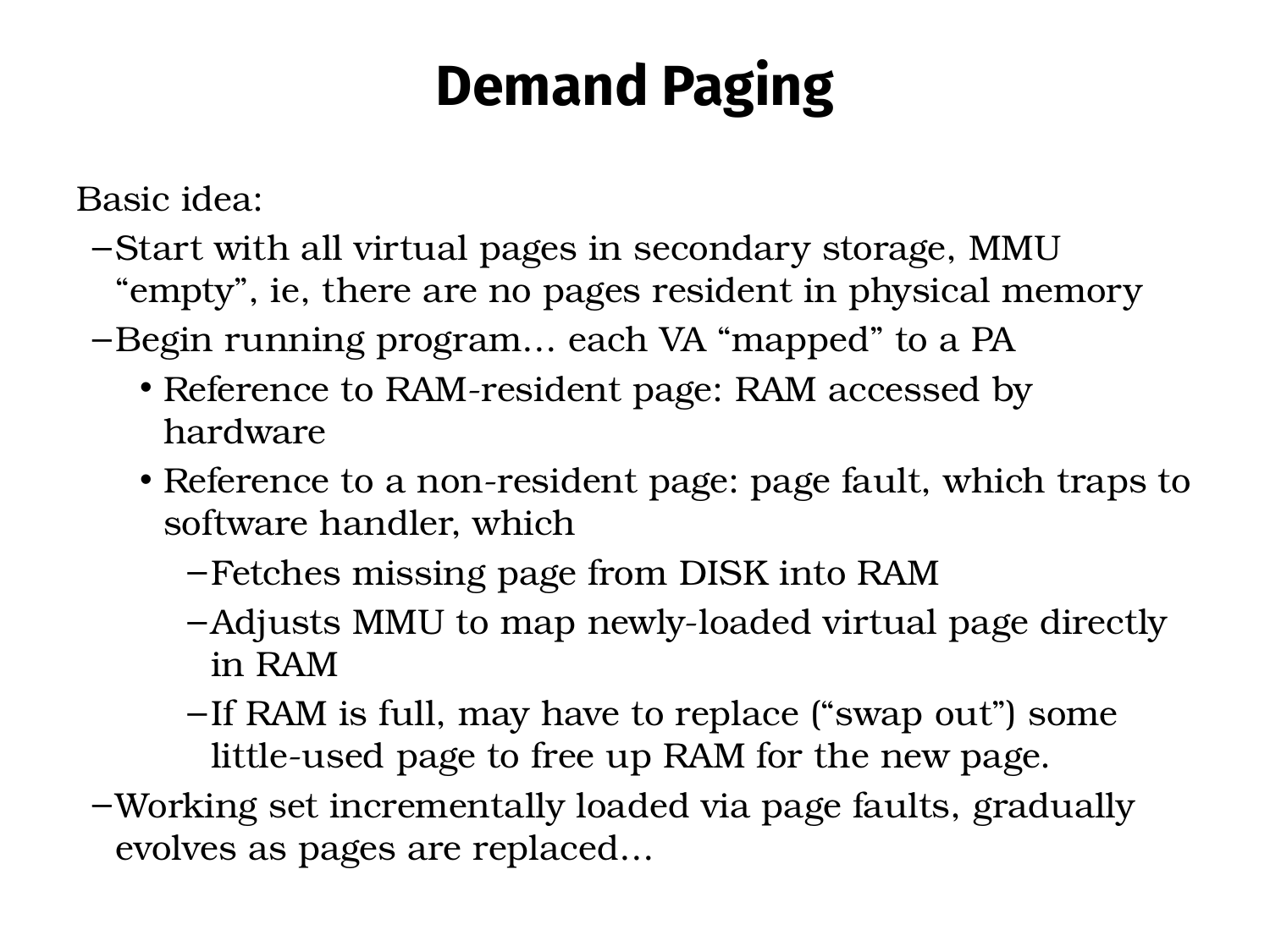

# Demand Paging
Basic idea:
Start with all virtual pages in secondary storage, MMU “empty”, ie, there are no pages resident in physical memory
Begin running program… each VA “mapped” to a PA
Reference to RAM-resident page: RAM accessed by hardware
Reference to a non-resident page: page fault, which traps to software handler, which
Fetches missing page from DISK into RAM
Adjusts MMU to map newly-loaded virtual page directly in RAM
If RAM is full, may have to replace (“swap out”) some little-used page to free up RAM for the new page.
Working set incrementally loaded via page faults, gradually evolves as pages are replaced…